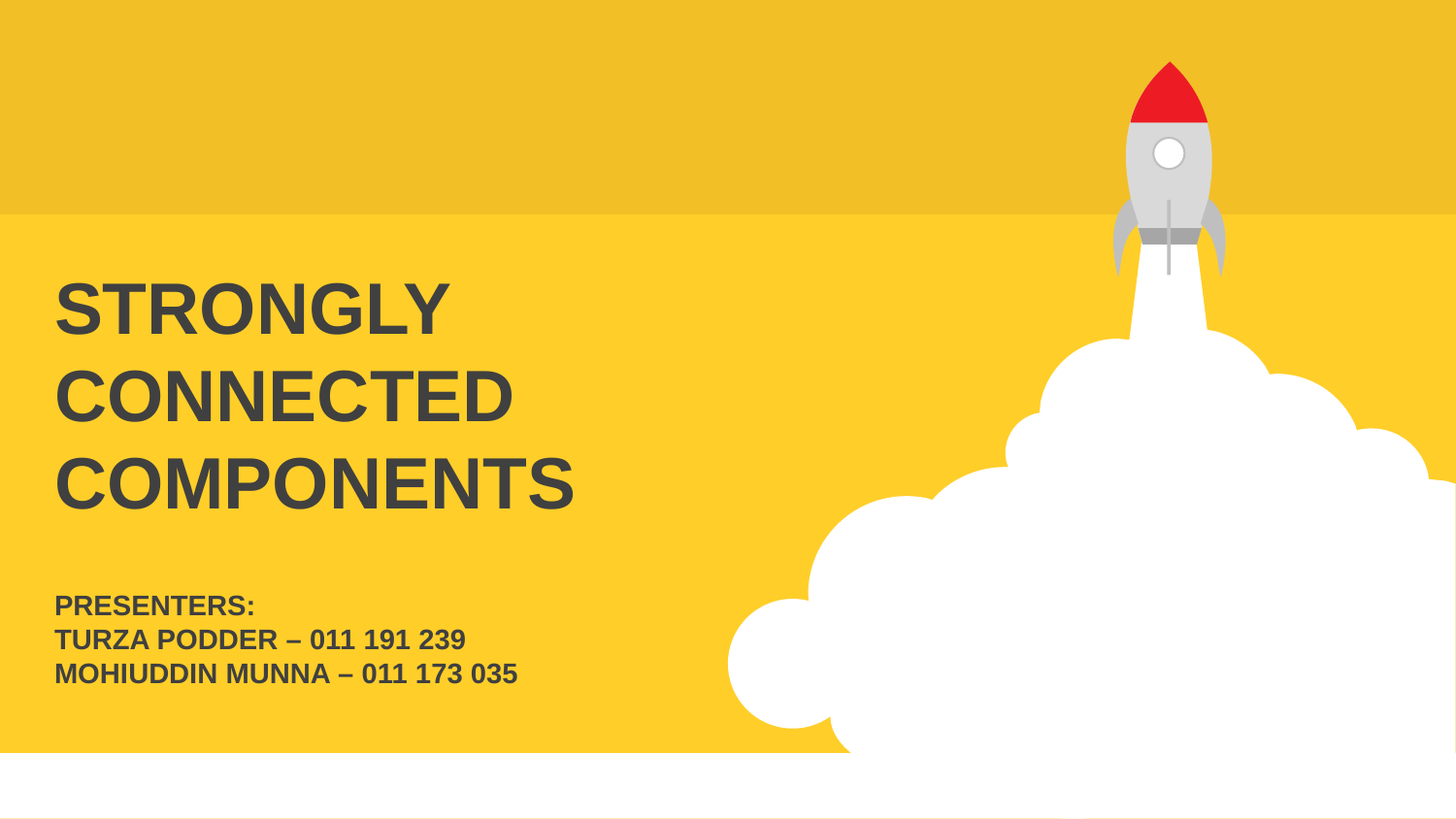

STRONGLY CONNECTED COMPONENTS
PRESENTERS:
TURZA PODDER – 011 191 239
MOHIUDDIN MUNNA – 011 173 035